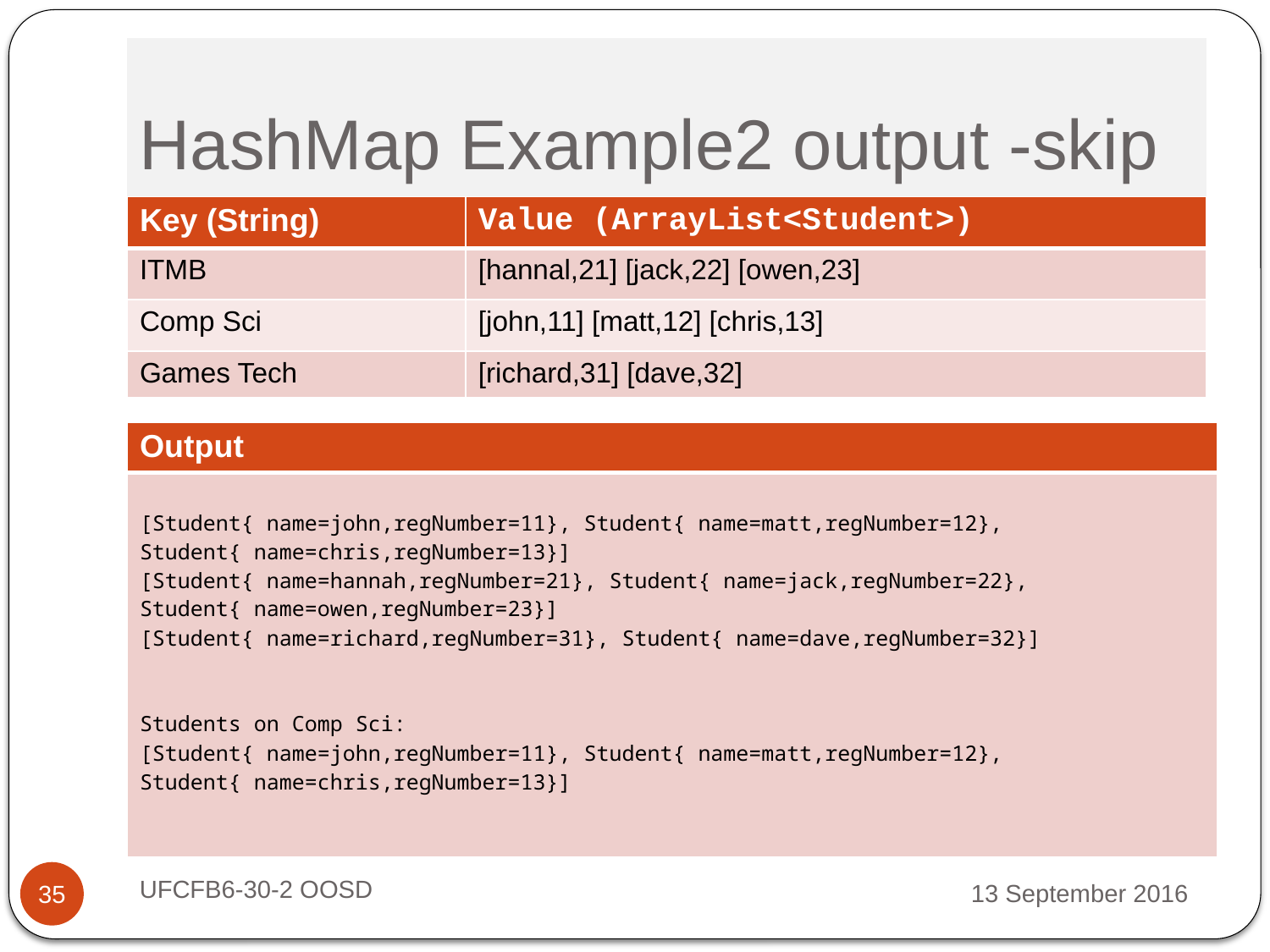

# HashMap Example2 output -skip
| Key (String) | Value (ArrayList<Student>) |
| --- | --- |
| ITMB | [hannal,21] [jack,22] [owen,23] |
| Comp Sci | [john,11] [matt,12] [chris,13] |
| Games Tech | [richard,31] [dave,32] |
| Output |
| --- |
| [Student{ name=john,regNumber=11}, Student{ name=matt,regNumber=12}, Student{ name=chris,regNumber=13}] [Student{ name=hannah,regNumber=21}, Student{ name=jack,regNumber=22}, Student{ name=owen,regNumber=23}] [Student{ name=richard,regNumber=31}, Student{ name=dave,regNumber=32}] Students on Comp Sci: [Student{ name=john,regNumber=11}, Student{ name=matt,regNumber=12}, Student{ name=chris,regNumber=13}] |
UFCFB6-30-2 OOSD
13 September 2016
35